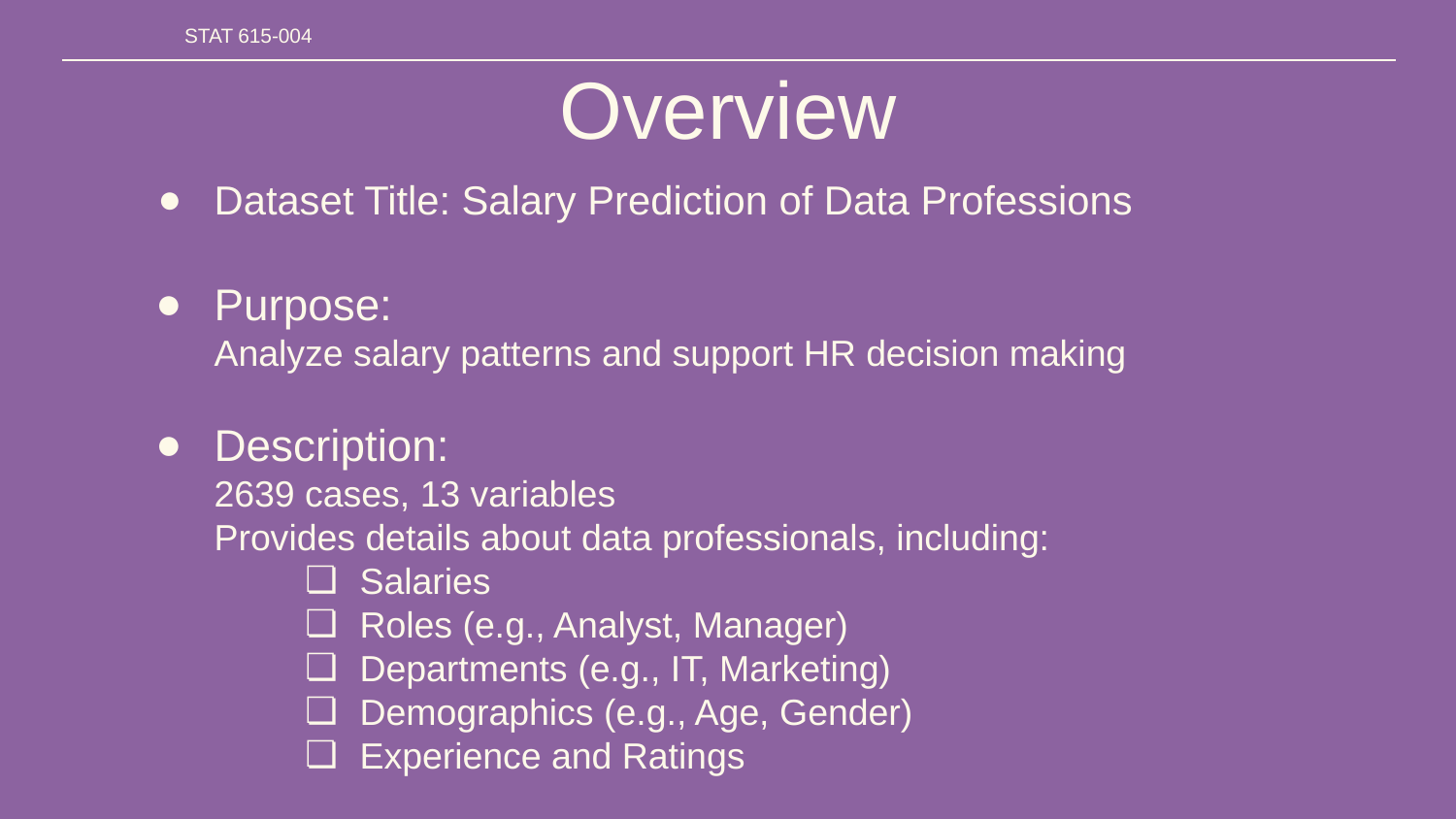

STAT 615-004
# Overview
Dataset Title: Salary Prediction of Data Professions

Purpose:
Analyze salary patterns and support HR decision making

Description:
2639 cases, 13 variables
Provides details about data professionals, including:
Salaries
Roles (e.g., Analyst, Manager)
Departments (e.g., IT, Marketing)
Demographics (e.g., Age, Gender)
Experience and Ratings